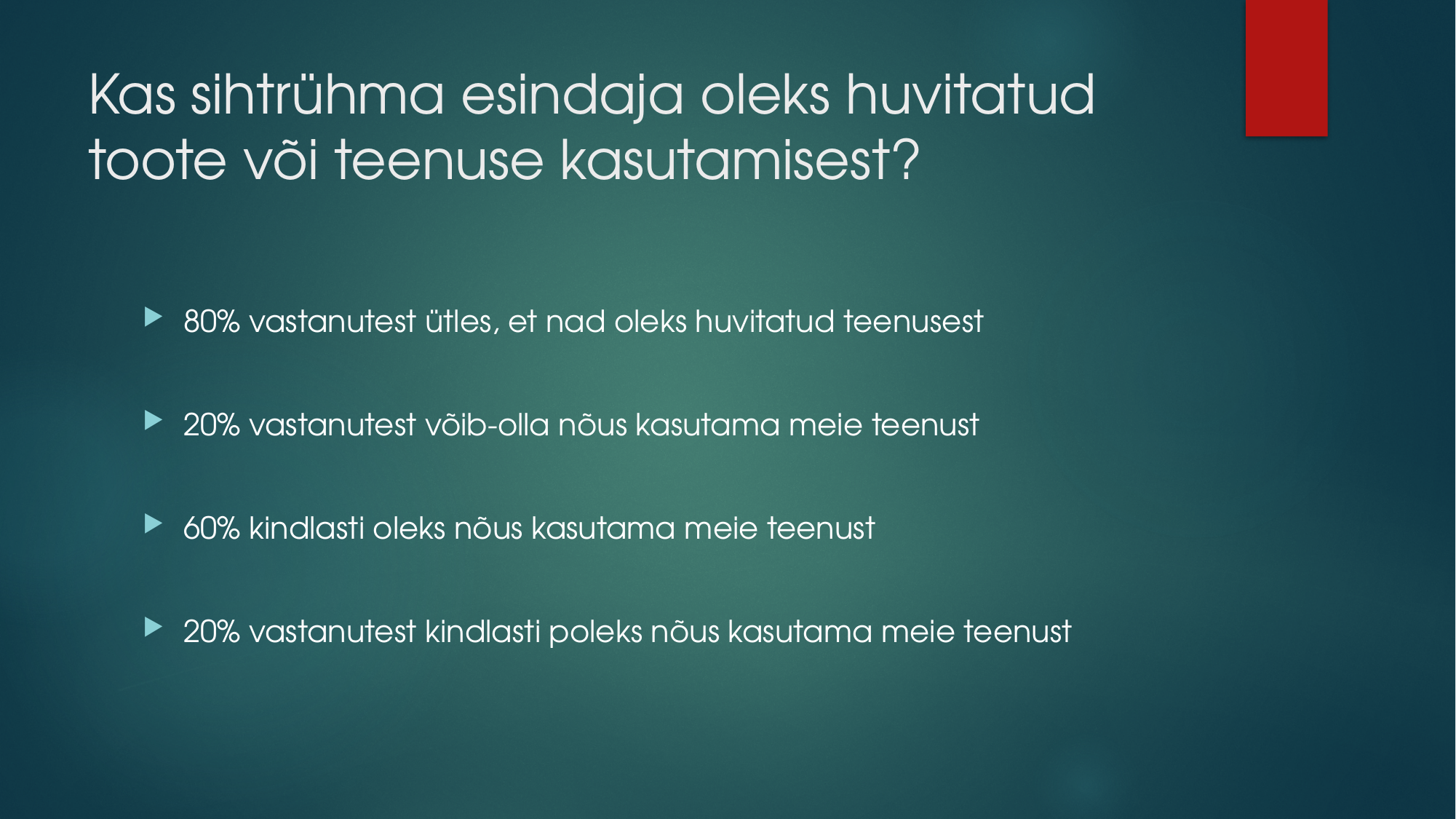

# Kas sihtrühma esindaja oleks huvitatud toote või teenuse kasutamisest?

80% vastanutest ütles, et nad oleks huvitatud teenusest

20% vastanutest võib-olla nõus kasutama meie teenust

60% kindlasti oleks nõus kasutama meie teenust

20% vastanutest kindlasti poleks nõus kasutama meie teenust